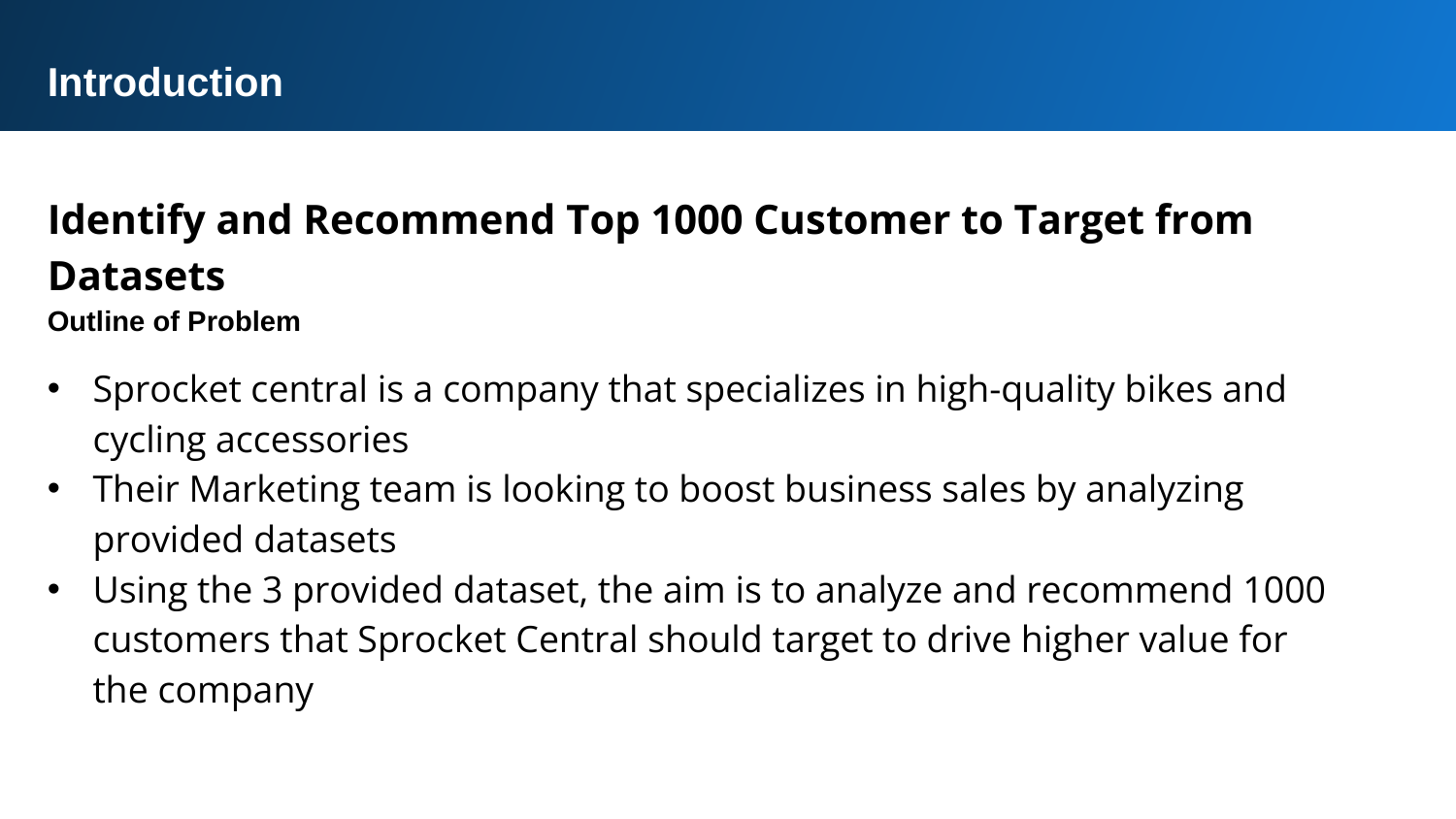

Introduction
Identify and Recommend Top 1000 Customer to Target from Datasets
Outline of Problem
Sprocket central is a company that specializes in high-quality bikes and cycling accessories
Their Marketing team is looking to boost business sales by analyzing provided datasets
Using the 3 provided dataset, the aim is to analyze and recommend 1000 customers that Sprocket Central should target to drive higher value for the company